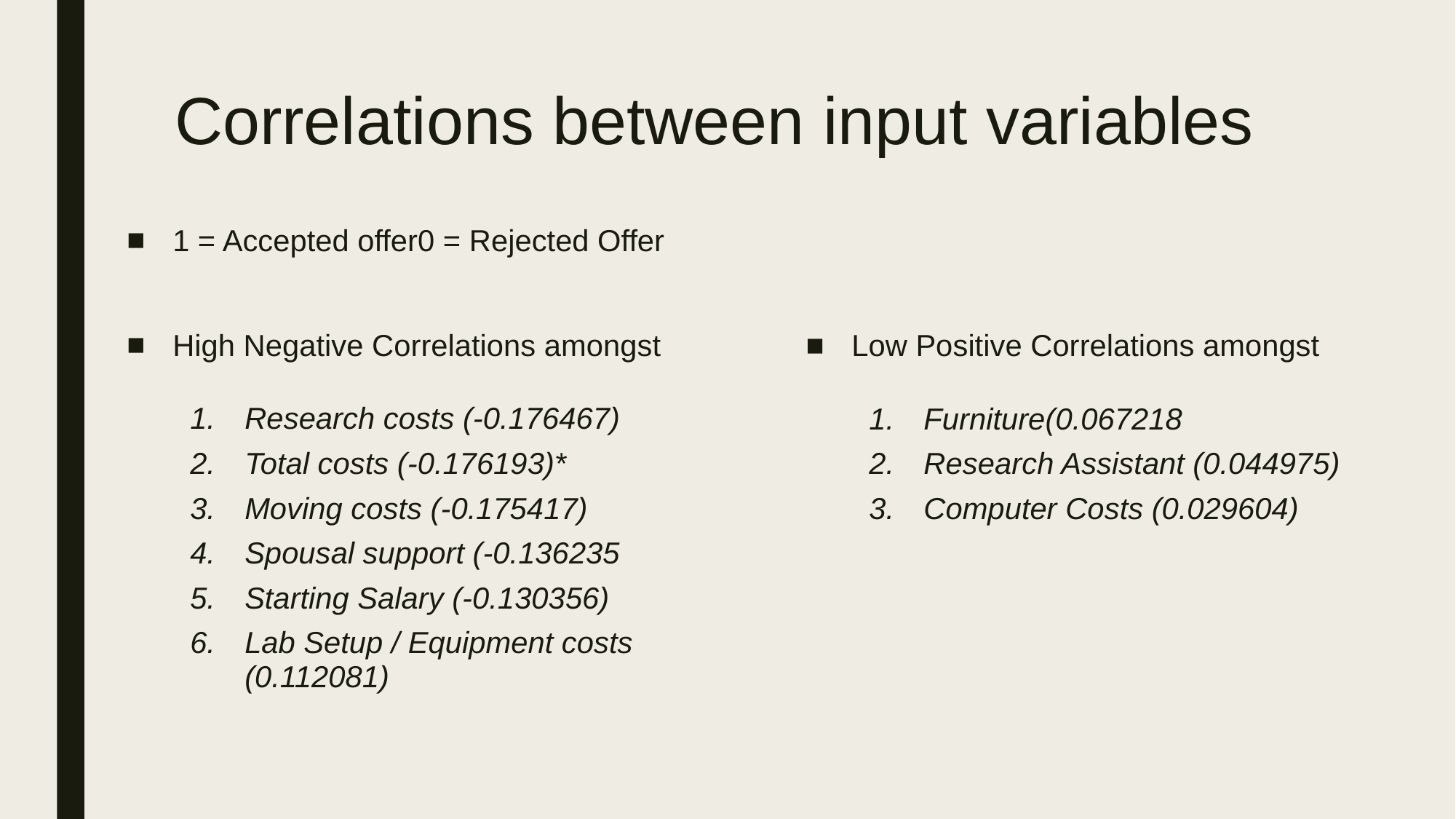

# Correlations between input variables
1 = Accepted offer0 = Rejected Offer

High Negative Correlations amongst

Research costs (-0.176467)
Total costs (-0.176193)*
Moving costs (-0.175417)
Spousal support (-0.136235
Starting Salary (-0.130356)
Lab Setup / Equipment costs (0.112081)

Low Positive Correlations amongst

Furniture(0.067218
Research Assistant (0.044975)
Computer Costs (0.029604)